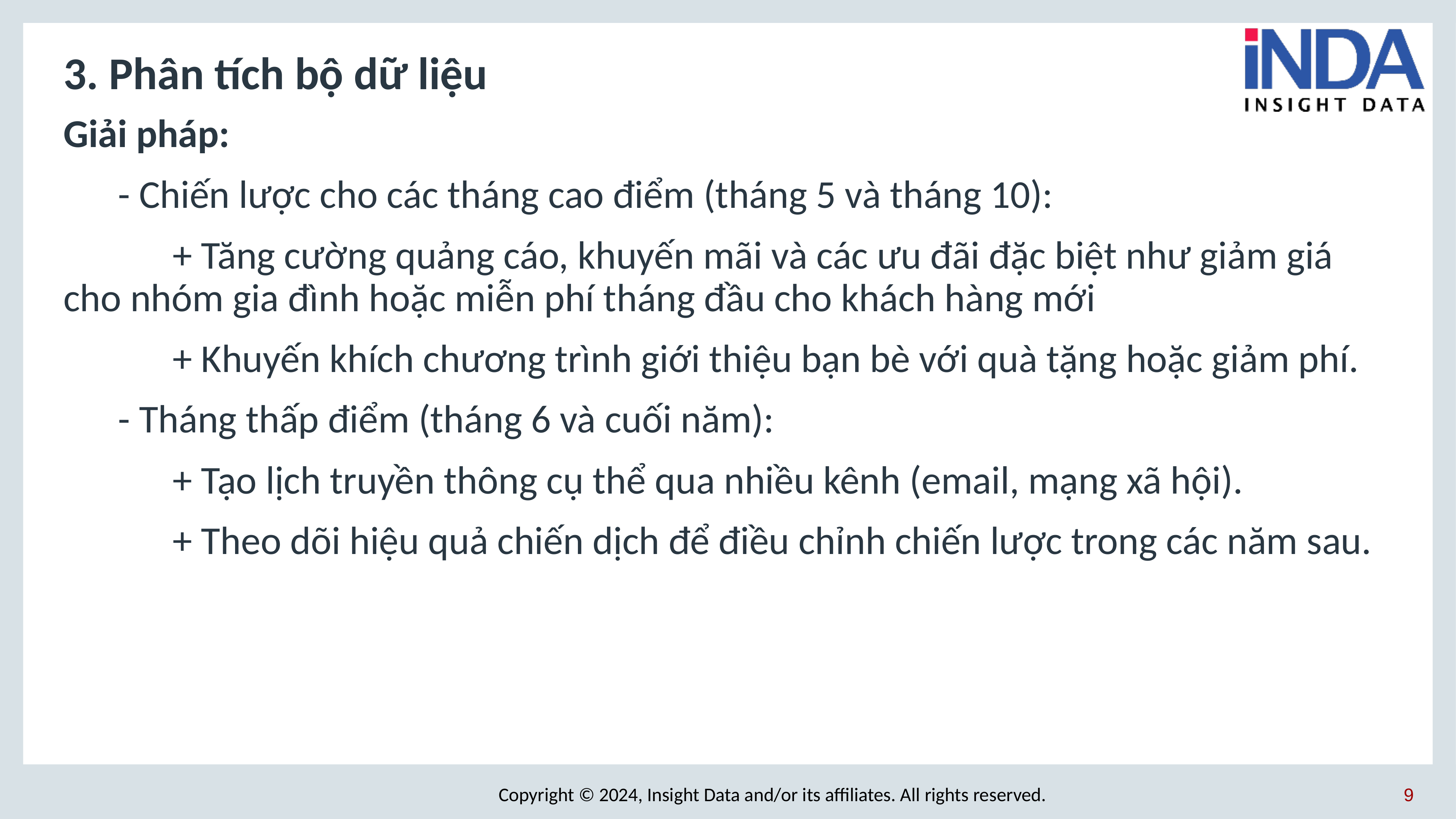

# 3. Phân tích bộ dữ liệu
Giải pháp:
	- Chiến lược cho các tháng cao điểm (tháng 5 và tháng 10):
		+ Tăng cường quảng cáo, khuyến mãi và các ưu đãi đặc biệt như giảm giá cho nhóm gia đình hoặc miễn phí tháng đầu cho khách hàng mới
		+ Khuyến khích chương trình giới thiệu bạn bè với quà tặng hoặc giảm phí.
	- Tháng thấp điểm (tháng 6 và cuối năm):
		+ Tạo lịch truyền thông cụ thể qua nhiều kênh (email, mạng xã hội).
		+ Theo dõi hiệu quả chiến dịch để điều chỉnh chiến lược trong các năm sau.
9